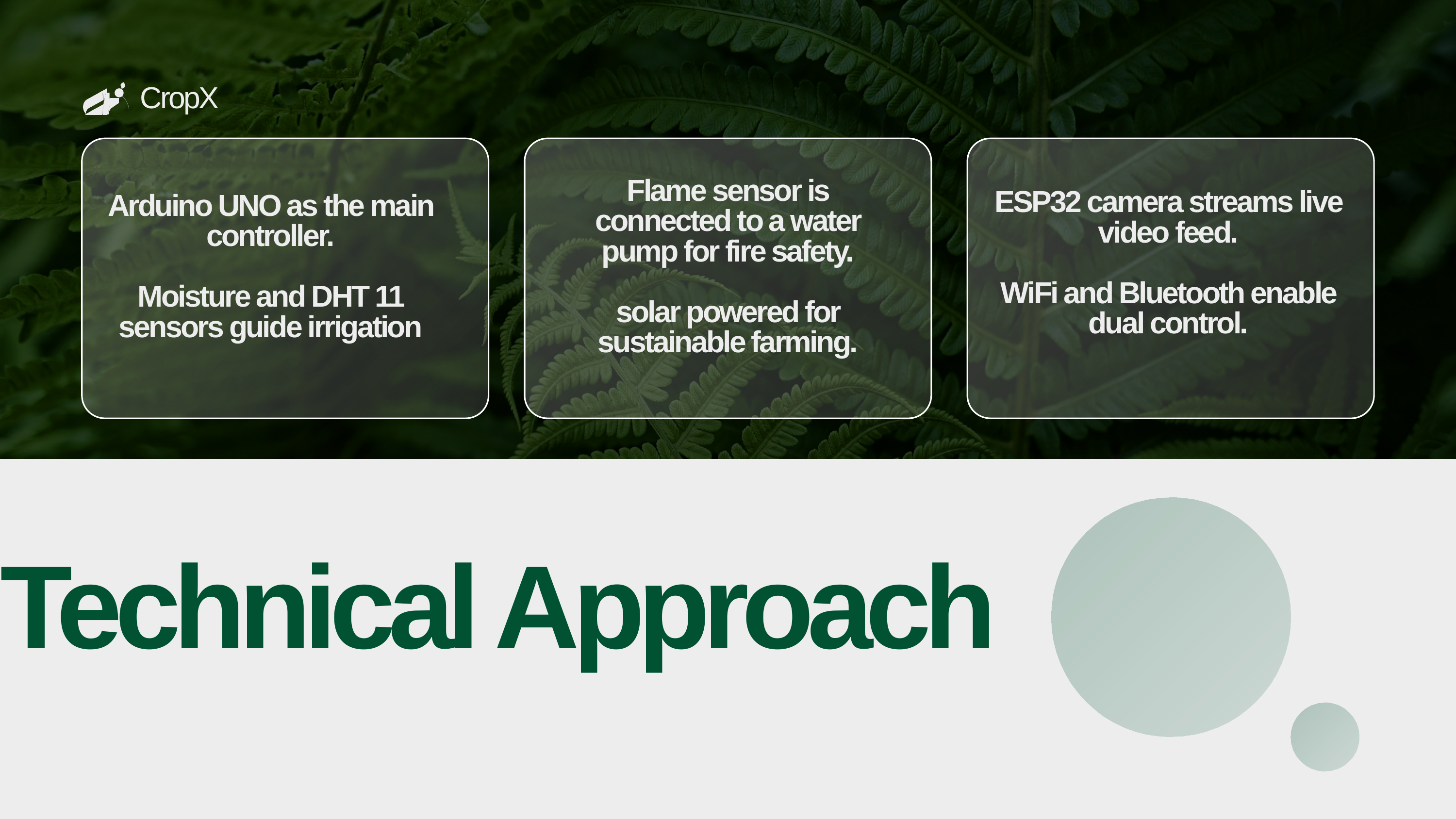

CropX

Flame sensor is connected to a water pump for fire safety.

solar powered for sustainable farming.

ESP32 camera streams live video feed.

WiFi and Bluetooth enable dual control.

Arduino UNO as the main controller.

Moisture and DHT 11 sensors guide irrigation

Technical Approach